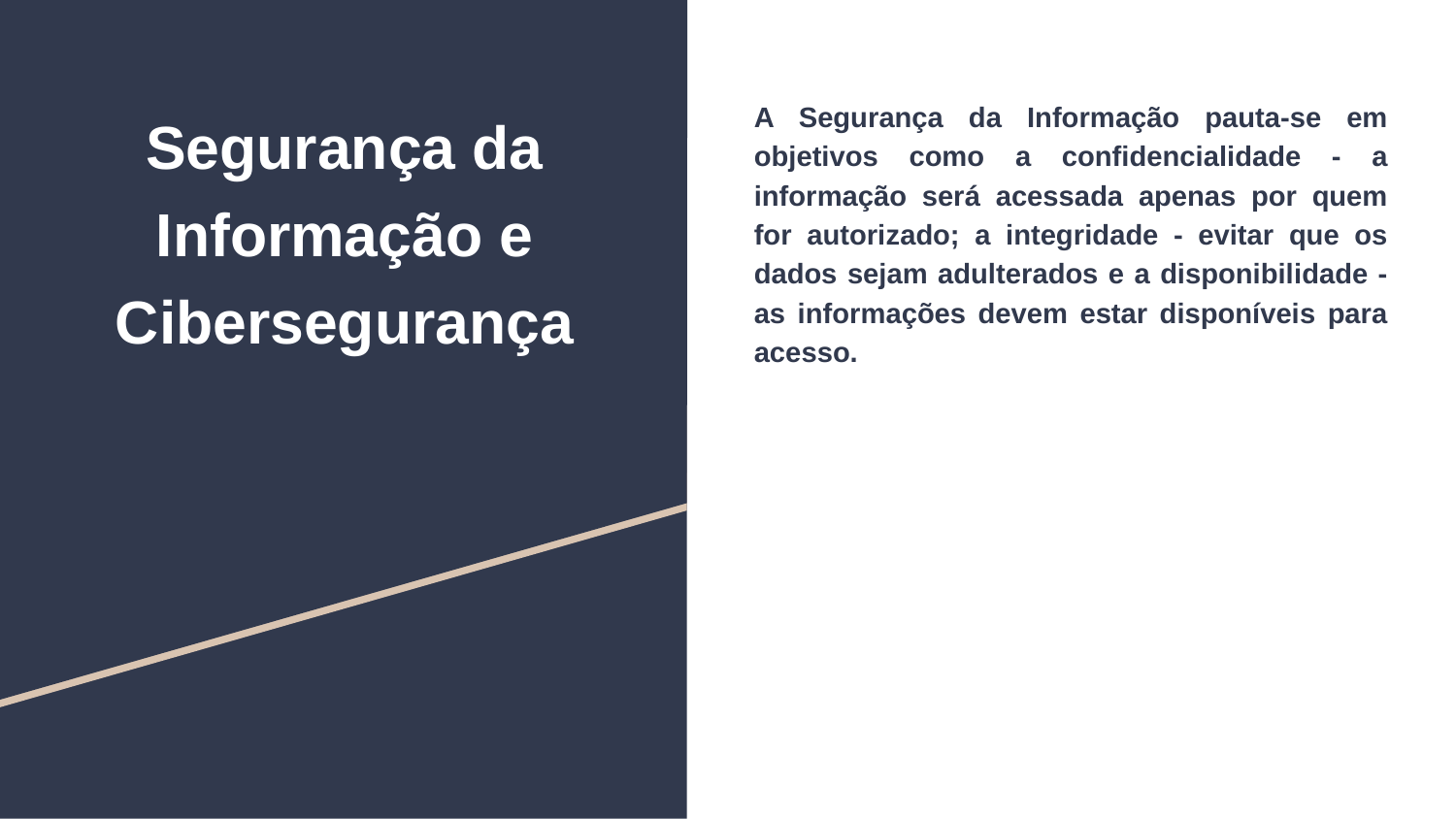

# Segurança da Informação e Cibersegurança

A Segurança da Informação pauta-se em objetivos como a confidencialidade - a informação será acessada apenas por quem for autorizado; a integridade - evitar que os dados sejam adulterados e a disponibilidade - as informações devem estar disponíveis para acesso.